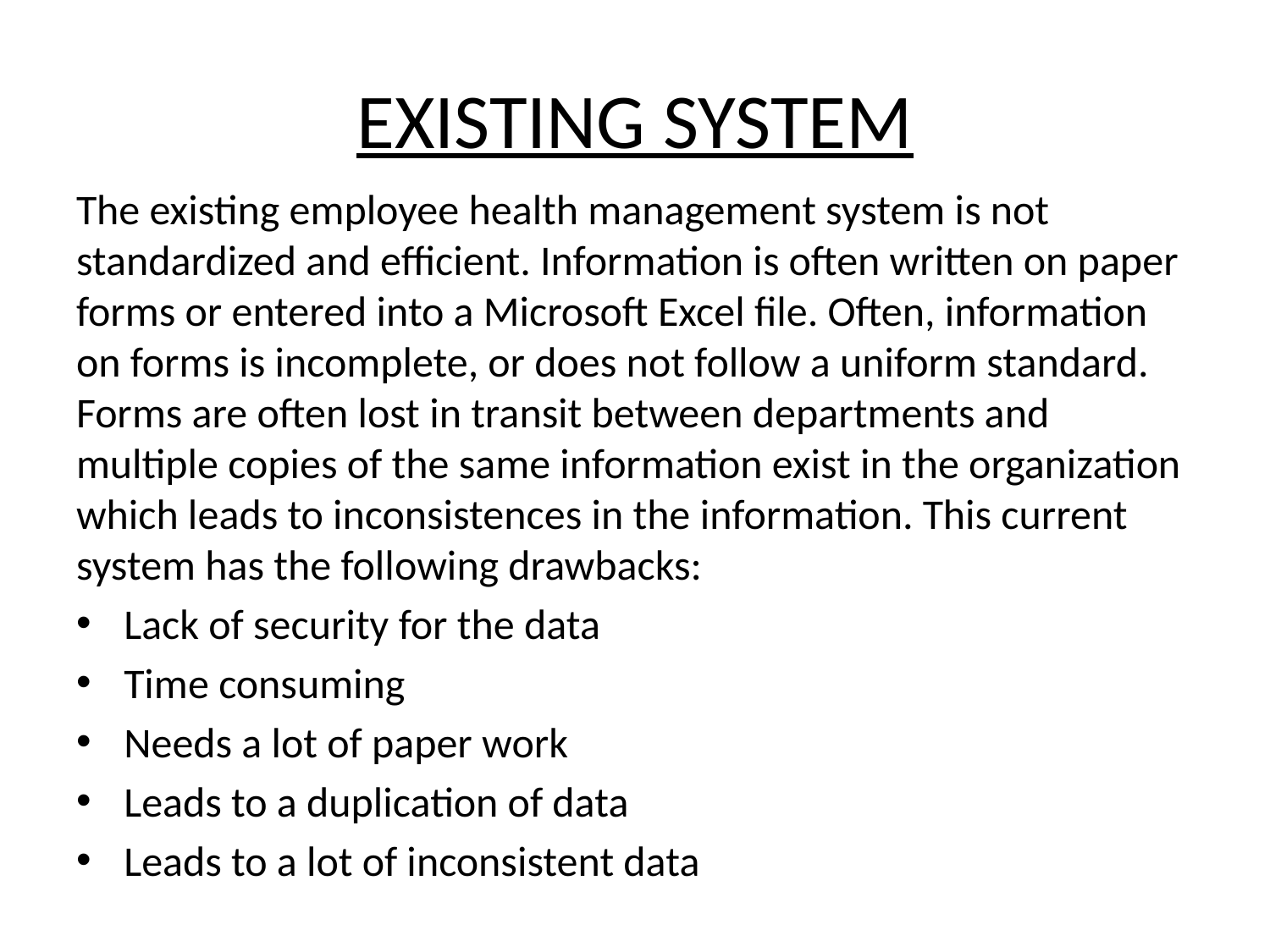

# EXISTING SYSTEM
The existing employee health management system is not standardized and efficient. Information is often written on paper forms or entered into a Microsoft Excel file. Often, information on forms is incomplete, or does not follow a uniform standard. Forms are often lost in transit between departments and multiple copies of the same information exist in the organization which leads to inconsistences in the information. This current system has the following drawbacks:
Lack of security for the data
Time consuming
Needs a lot of paper work
Leads to a duplication of data
Leads to a lot of inconsistent data